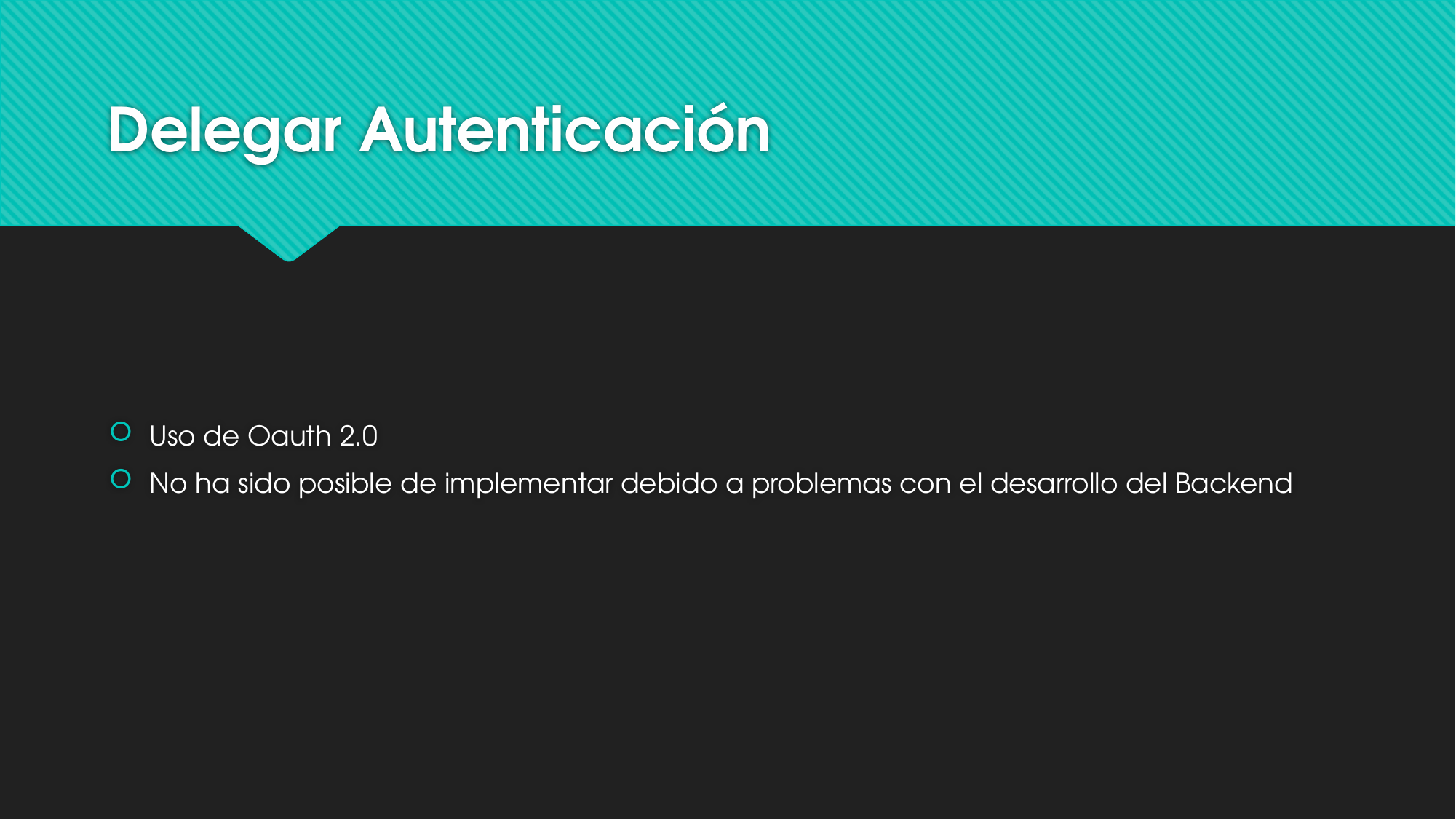

# Delegar Autenticación
Uso de Oauth 2.0
No ha sido posible de implementar debido a problemas con el desarrollo del Backend